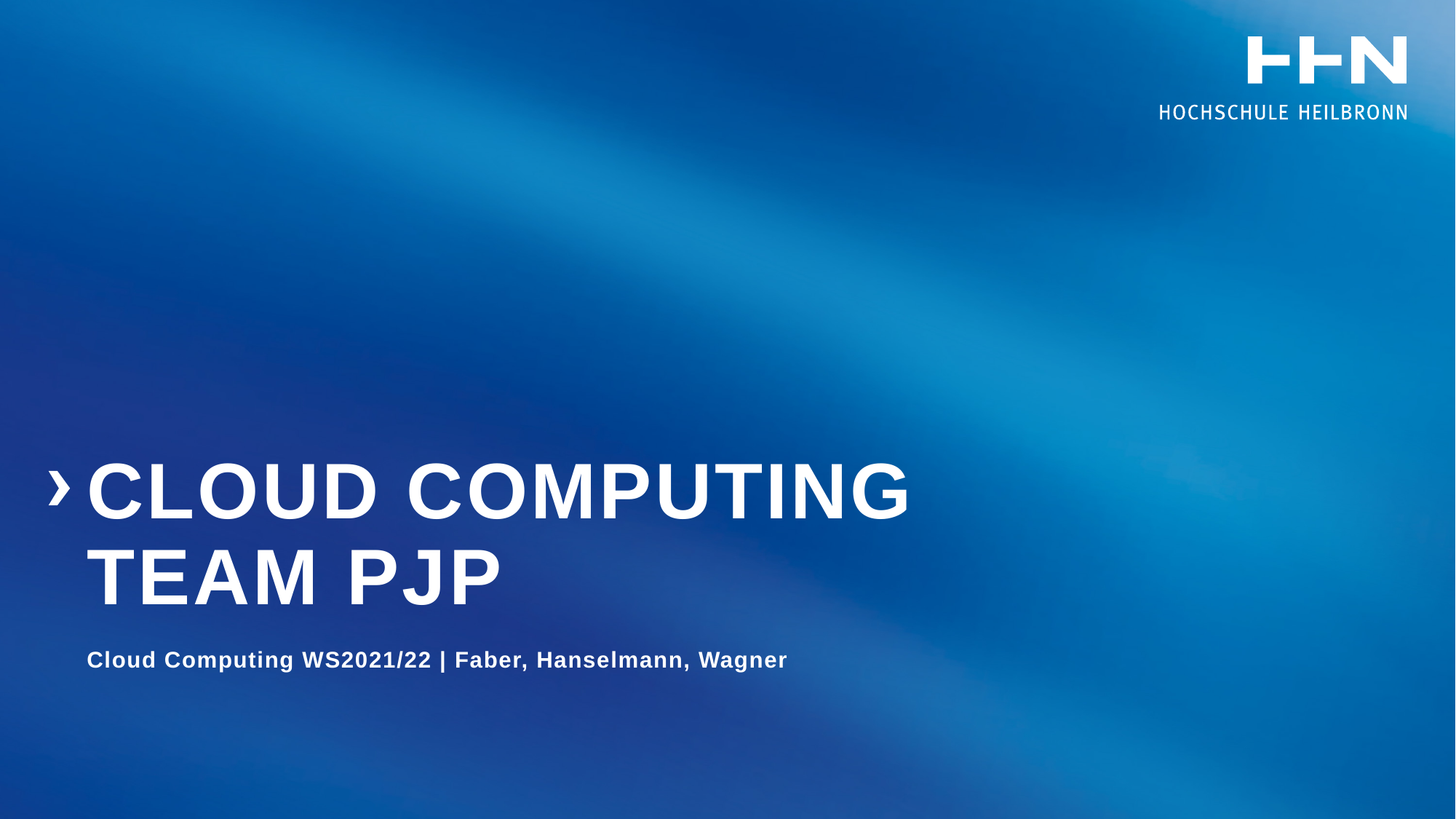

# Cloud Computing Team PJP
Cloud Computing WS2021/22 | Faber, Hanselmann, Wagner
1